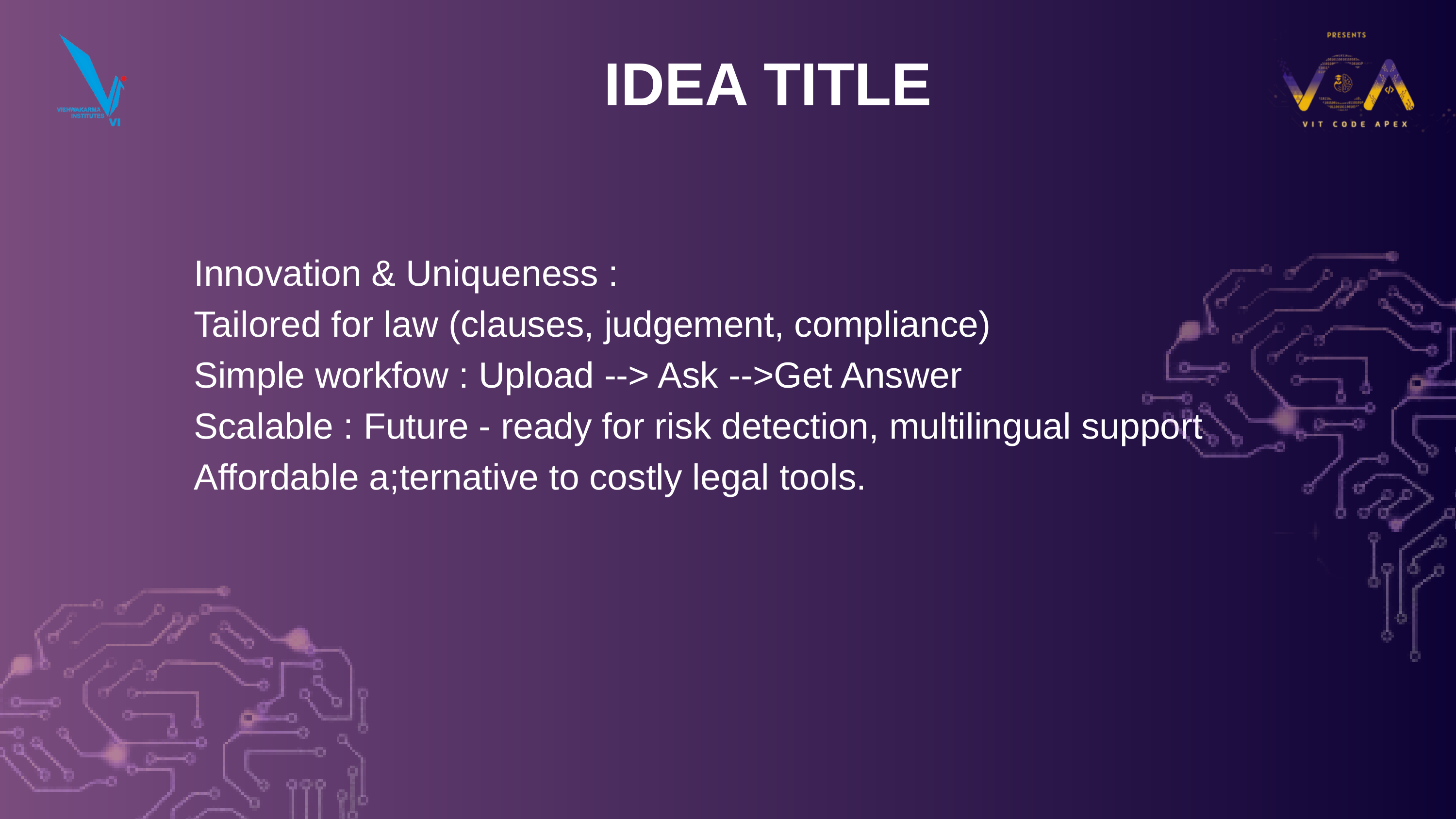

IDEA TITLE

Innovation & Uniqueness :
Tailored for law (clauses, judgement, compliance)
Simple workfow : Upload --> Ask -->Get Answer
Scalable : Future - ready for risk detection, multilingual support
Affordable a;ternative to costly legal tools.